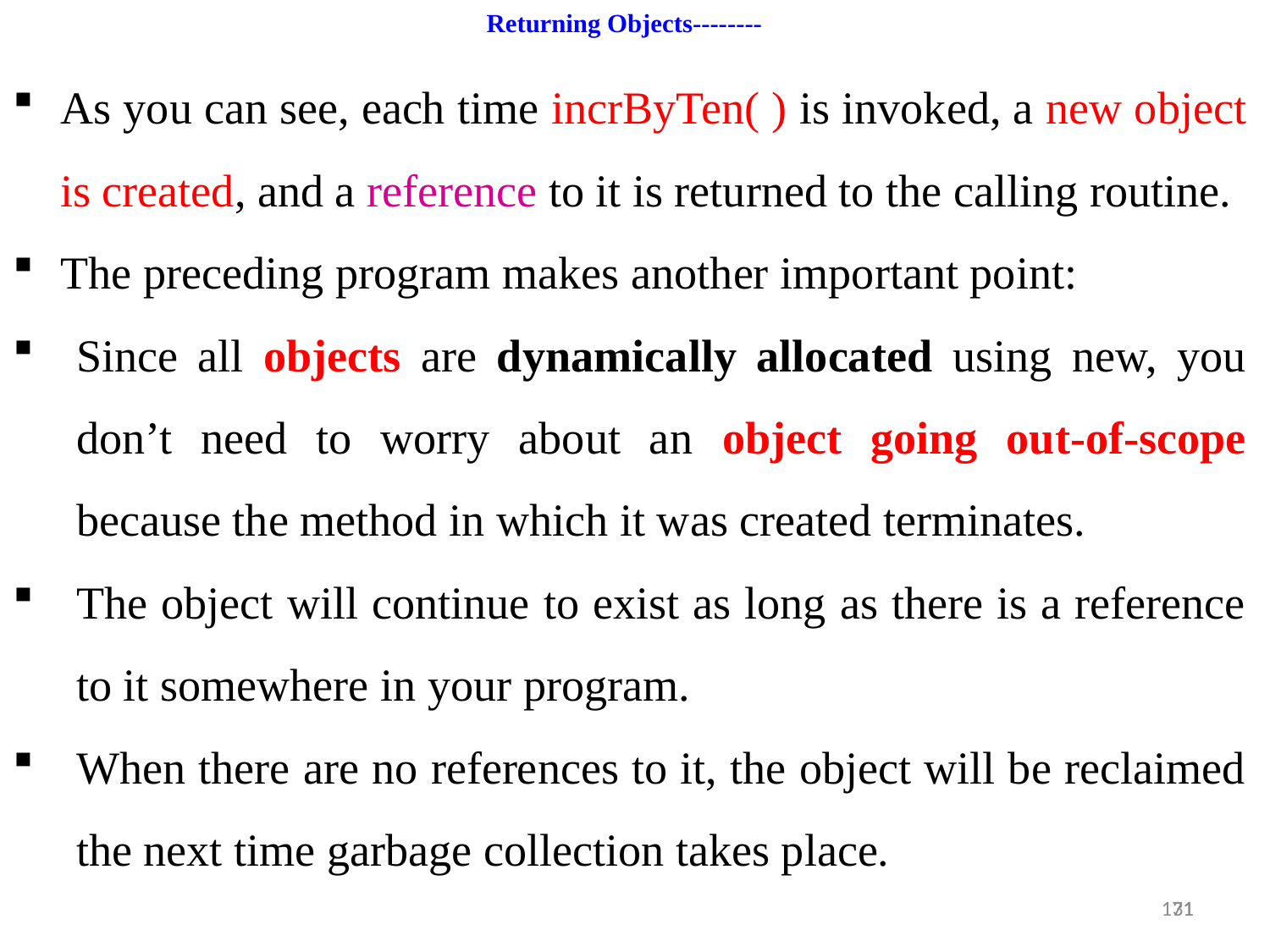

Returning Objects--------
As you can see, each time incrByTen( ) is invoked, a new object is created, and a reference to it is returned to the calling routine.
The preceding program makes another important point:
Since all objects are dynamically allocated using new, you don’t need to worry about an object going out-of-scope because the method in which it was created terminates.
The object will continue to exist as long as there is a reference to it somewhere in your program.
When there are no references to it, the object will be reclaimed the next time garbage collection takes place.

31
171